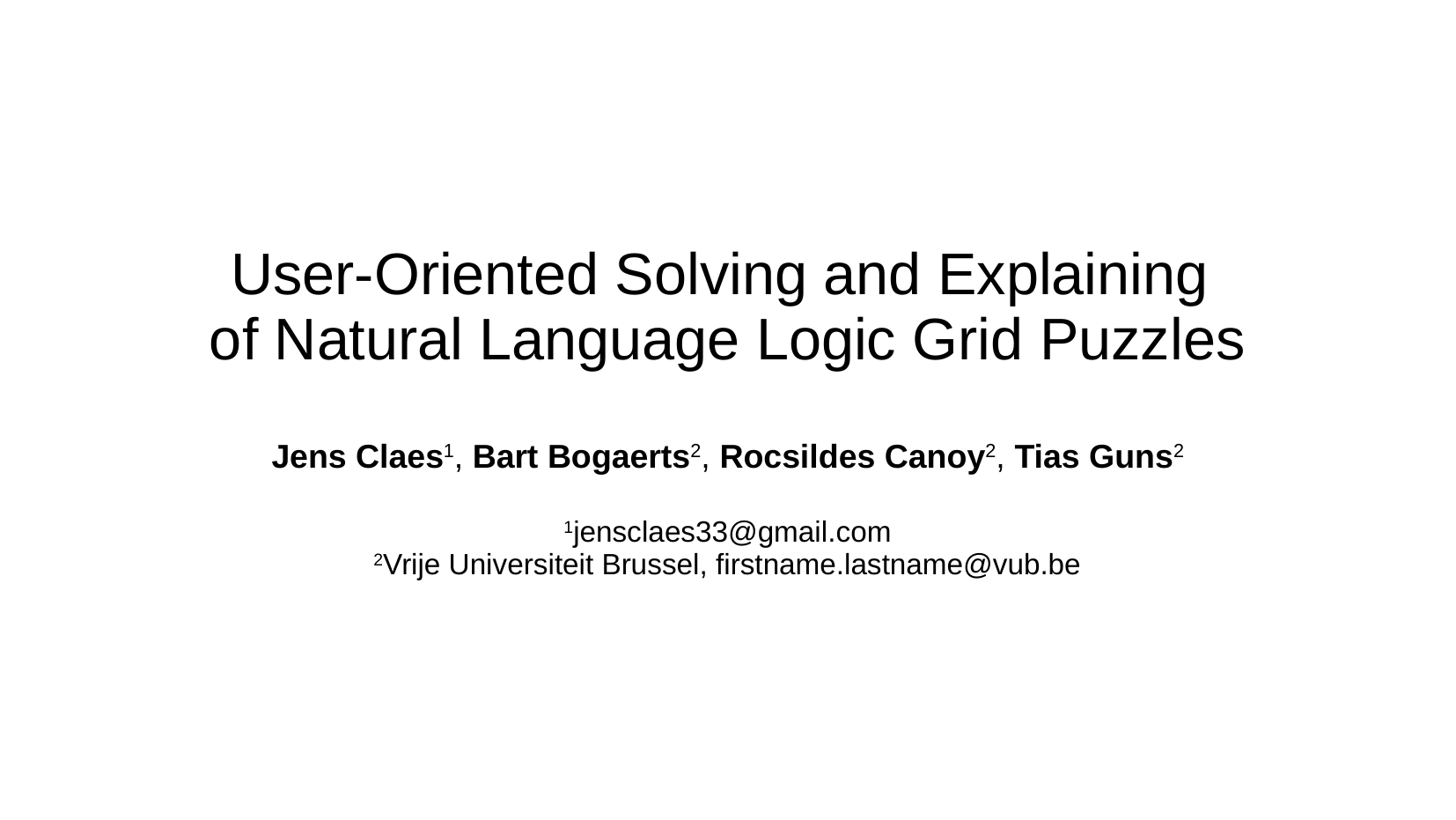

User-Oriented Solving and Explaining
of Natural Language Logic Grid Puzzles

Jens Claes1, Bart Bogaerts2, Rocsildes Canoy2, Tias Guns2

1jensclaes33@gmail.com
2Vrije Universiteit Brussel, firstname.lastname@vub.be